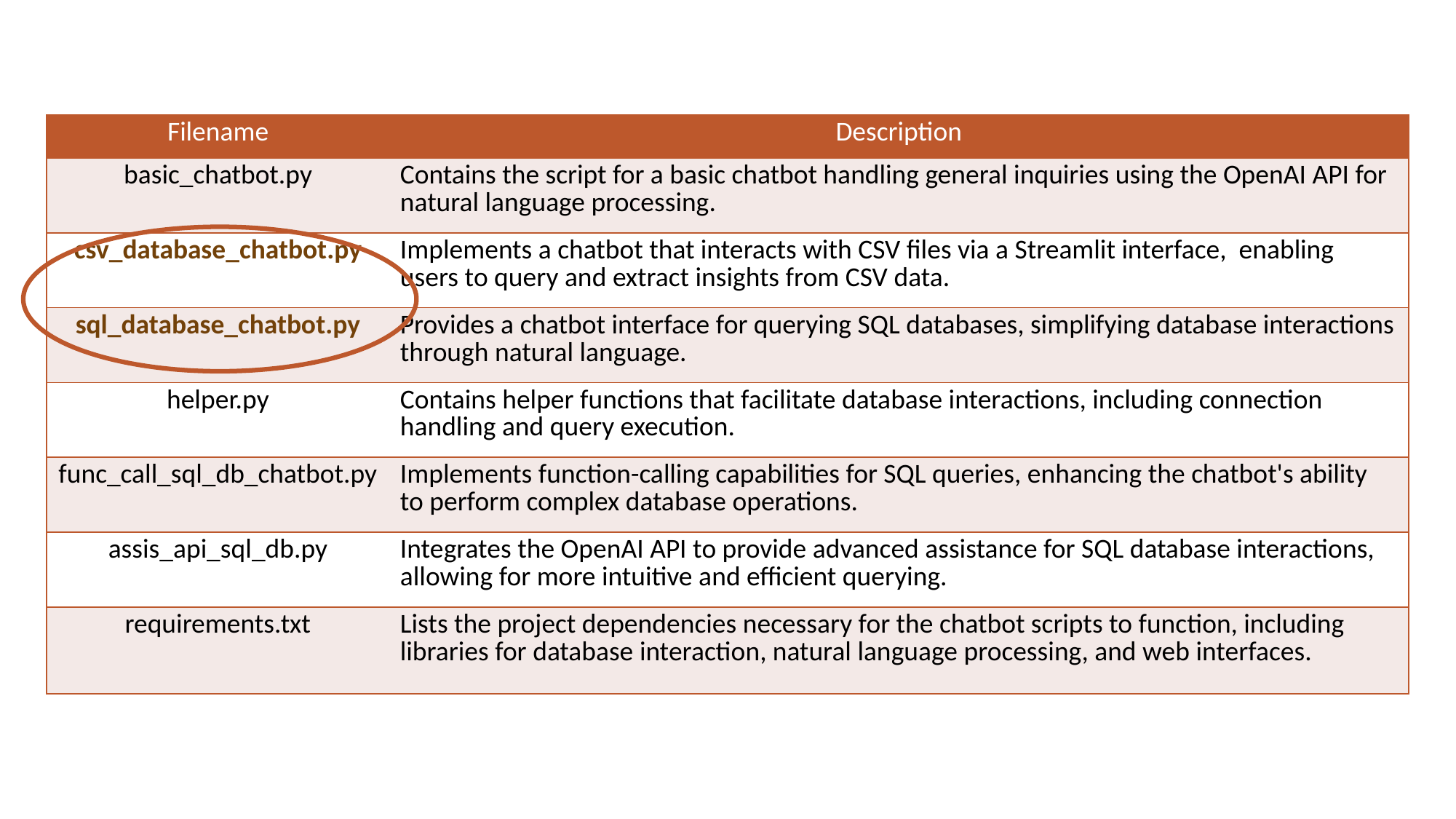

| Filename | Description |
| --- | --- |
| basic\_chatbot.py | Contains the script for a basic chatbot handling general inquiries using the OpenAI API for natural language processing. |
| csv\_database\_chatbot.py | Implements a chatbot that interacts with CSV files via a Streamlit interface, enabling users to query and extract insights from CSV data. |
| sql\_database\_chatbot.py | Provides a chatbot interface for querying SQL databases, simplifying database interactions through natural language. |
| helper.py | Contains helper functions that facilitate database interactions, including connection handling and query execution. |
| func\_call\_sql\_db\_chatbot.py | Implements function-calling capabilities for SQL queries, enhancing the chatbot's ability to perform complex database operations. |
| assis\_api\_sql\_db.py | Integrates the OpenAI API to provide advanced assistance for SQL database interactions, allowing for more intuitive and efficient querying. |
| requirements.txt | Lists the project dependencies necessary for the chatbot scripts to function, including libraries for database interaction, natural language processing, and web interfaces. |